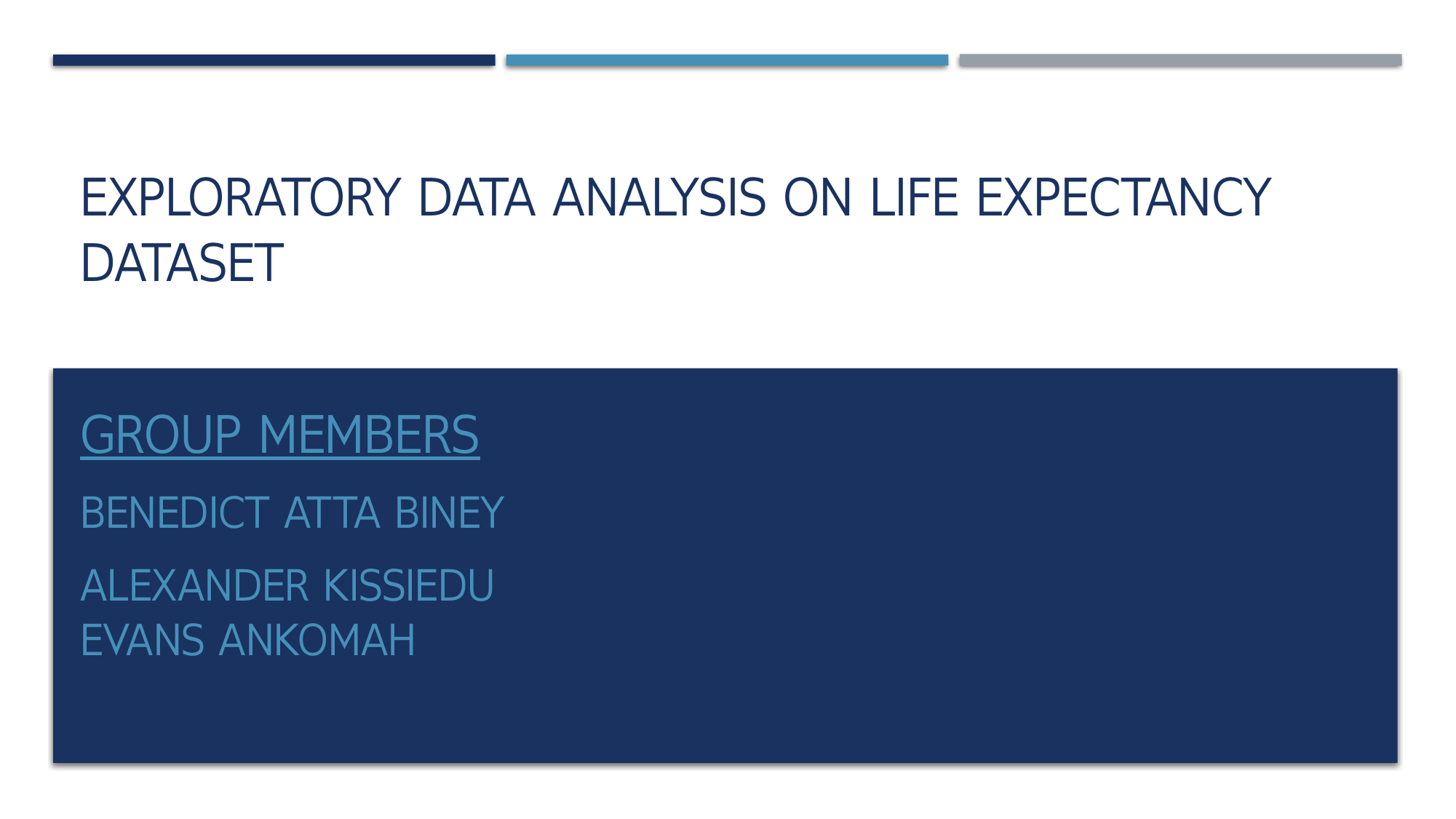

# EXPLORATORY DATA ANALYSIS ON LIFE EXPECTANCY DATASET
Group MEMBERS
BENEDICT ATTA BINEY
ALEXANDER KISSIEDU
EVANS ANKOMAH